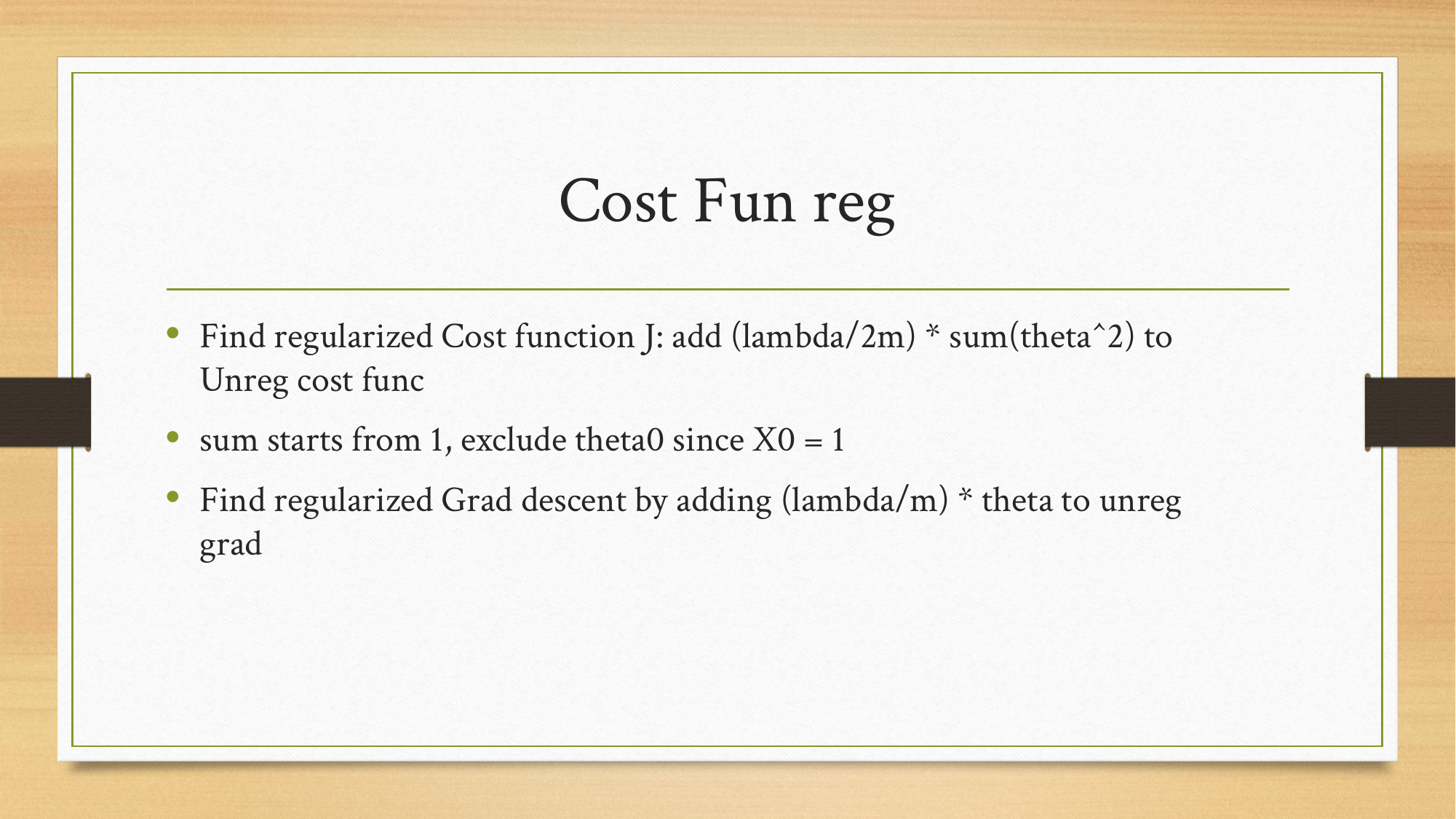

# Cost Fun reg
Find regularized Cost function J: add (lambda/2m) * sum(theta^2) to Unreg cost func
sum starts from 1, exclude theta0 since X0 = 1
Find regularized Grad descent by adding (lambda/m) * theta to unreg grad